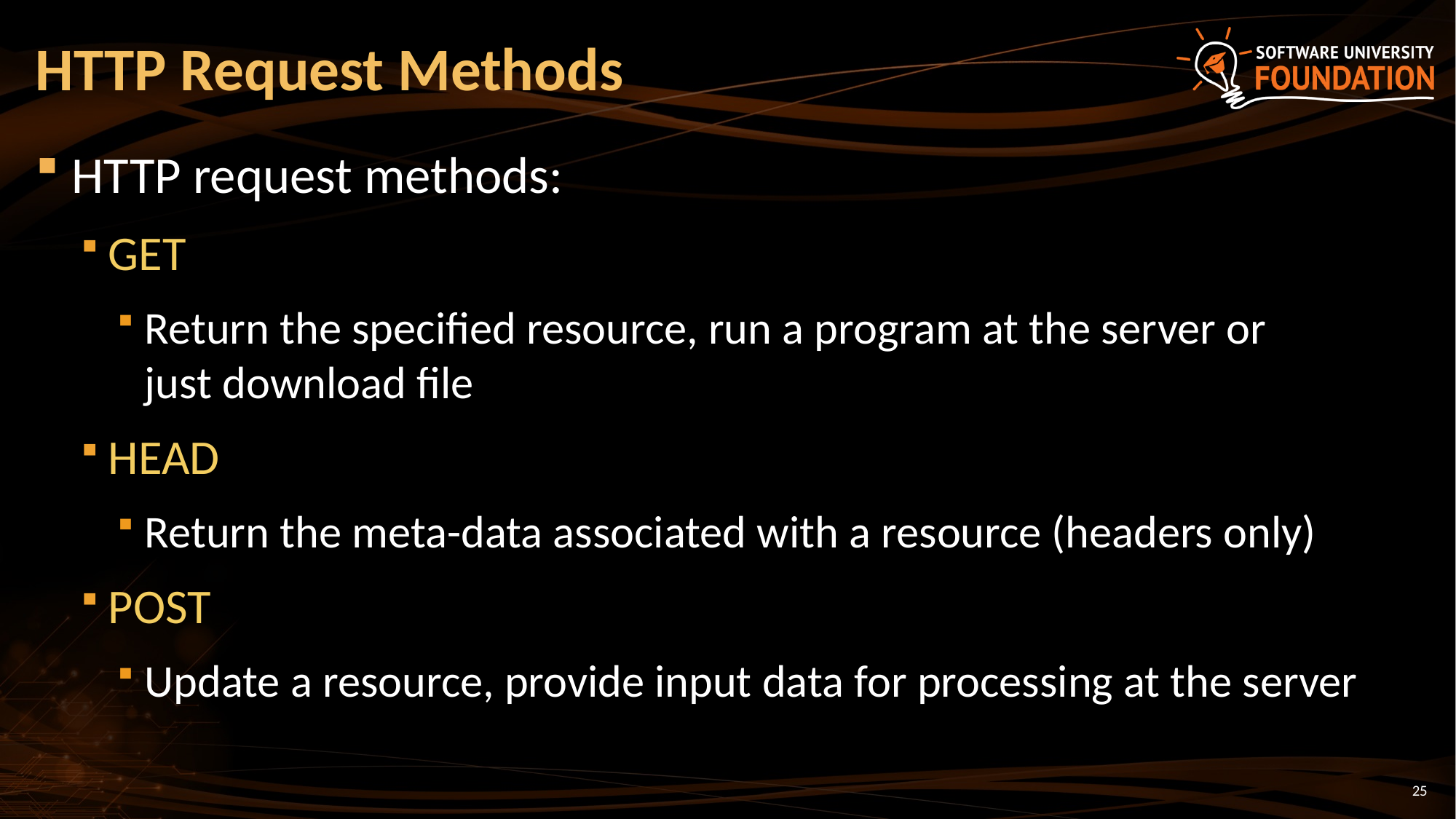

# HTTP Request Methods
HTTP request methods:
GET
Return the specified resource, run a program at the server or
just download file
HEAD
Return the meta-data associated with a resource (headers only)
POST
Update a resource, provide input data for processing at the server
25